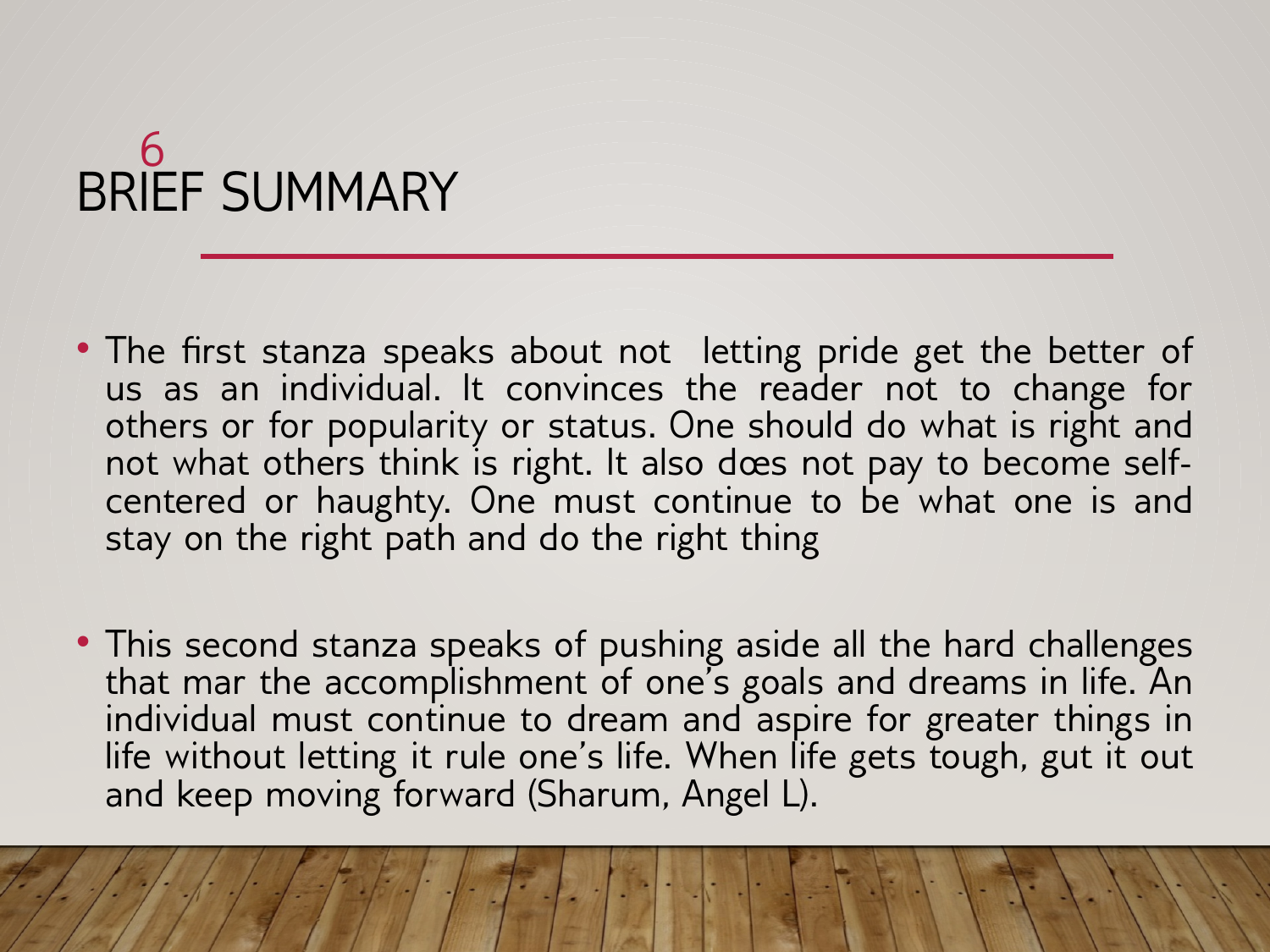

# Brief Summary
6

The first stanza speaks about not  letting pride get the better of us as an individual. It convinces the reader not to change for others or for popularity or status. One should do what is right and not what others think is right. It also does not pay to become self-centered or haughty. One must continue to be what one is and stay on the right path and do the right thing

This second stanza speaks of pushing aside all the hard challenges that mar the accomplishment of one’s goals and dreams in life. An individual must continue to dream and aspire for greater things in life without letting it rule one’s life. When life gets tough, gut it out and keep moving forward (Sharum, Angel L).